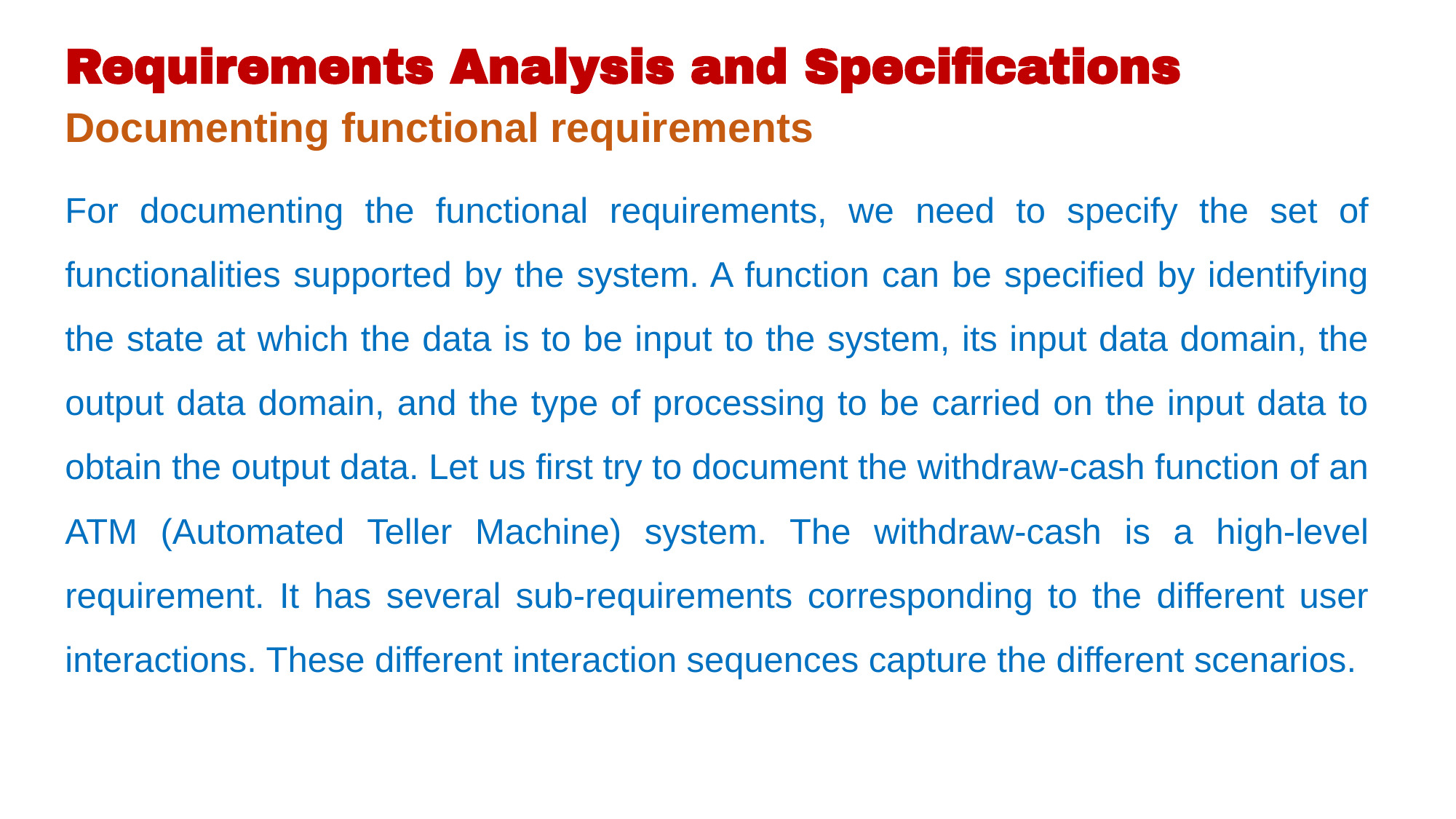

# Requirements Analysis and Specifications
Documenting functional requirements
For documenting the functional requirements, we need to specify the set of functionalities supported by the system. A function can be specified by identifying the state at which the data is to be input to the system, its input data domain, the output data domain, and the type of processing to be carried on the input data to obtain the output data. Let us first try to document the withdraw-cash function of an ATM (Automated Teller Machine) system. The withdraw-cash is a high-level requirement. It has several sub-requirements corresponding to the different user interactions. These different interaction sequences capture the different scenarios.